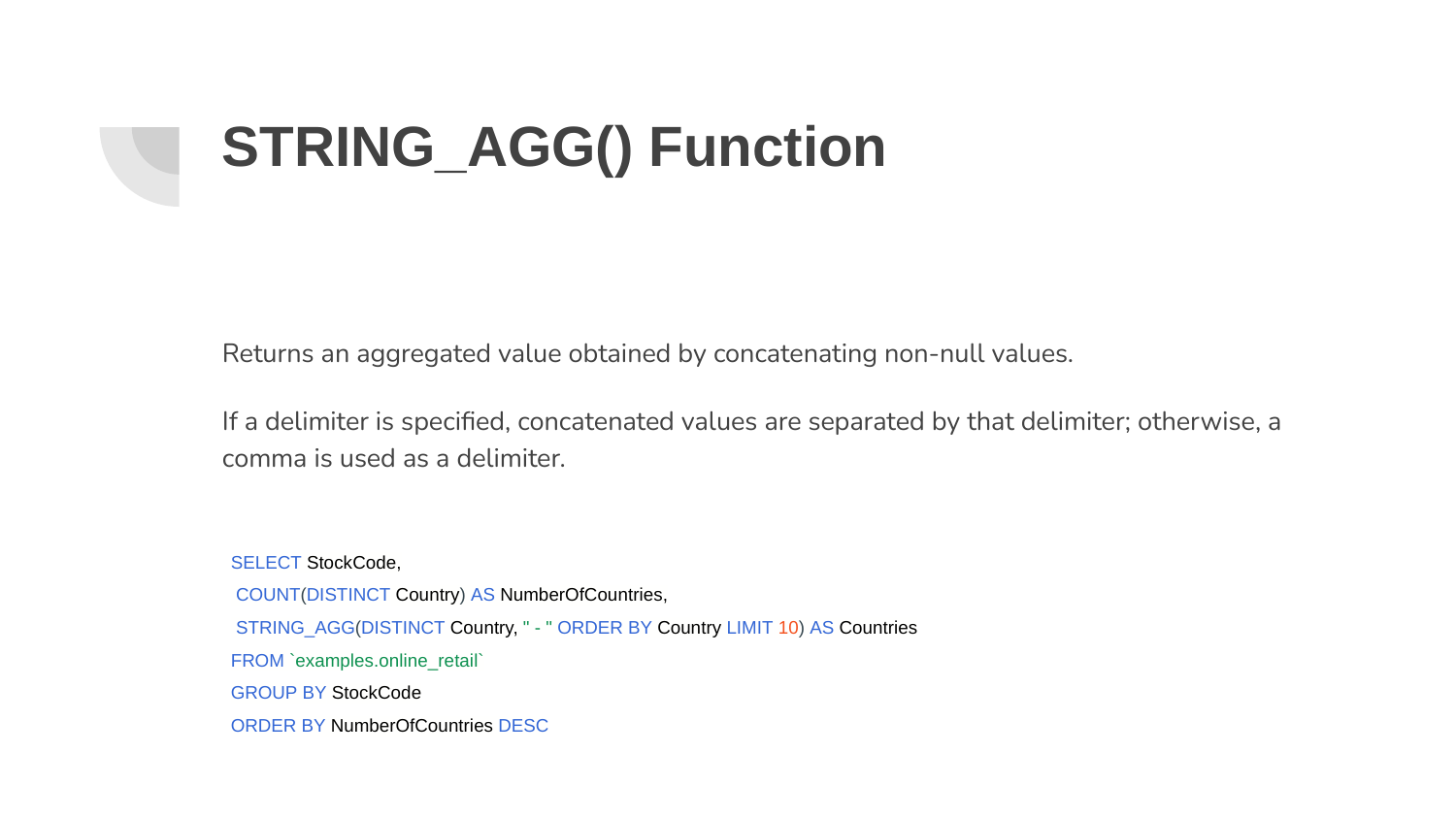

# STRING_AGG() Function
Returns an aggregated value obtained by concatenating non-null values.
If a delimiter is specified, concatenated values are separated by that delimiter; otherwise, a comma is used as a delimiter.

SELECT StockCode,
 COUNT(DISTINCT Country) AS NumberOfCountries,
 STRING_AGG(DISTINCT Country, " - " ORDER BY Country LIMIT 10) AS Countries
FROM `examples.online_retail`
GROUP BY StockCode
ORDER BY NumberOfCountries DESC